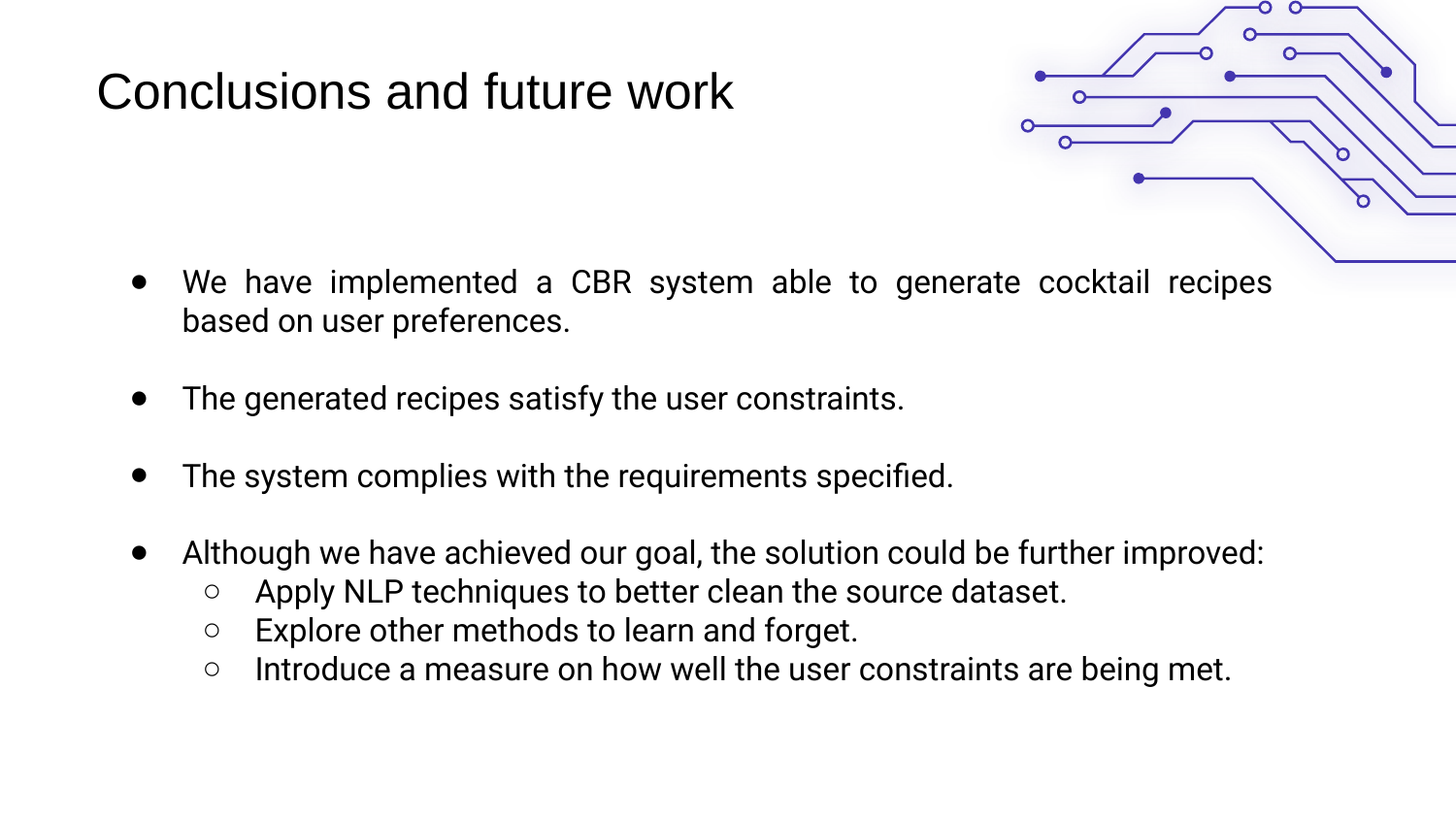

# Conclusions and future work
We have implemented a CBR system able to generate cocktail recipes based on user preferences.

The generated recipes satisfy the user constraints.

The system complies with the requirements specified.

Although we have achieved our goal, the solution could be further improved:
Apply NLP techniques to better clean the source dataset.
Explore other methods to learn and forget.
Introduce a measure on how well the user constraints are being met.